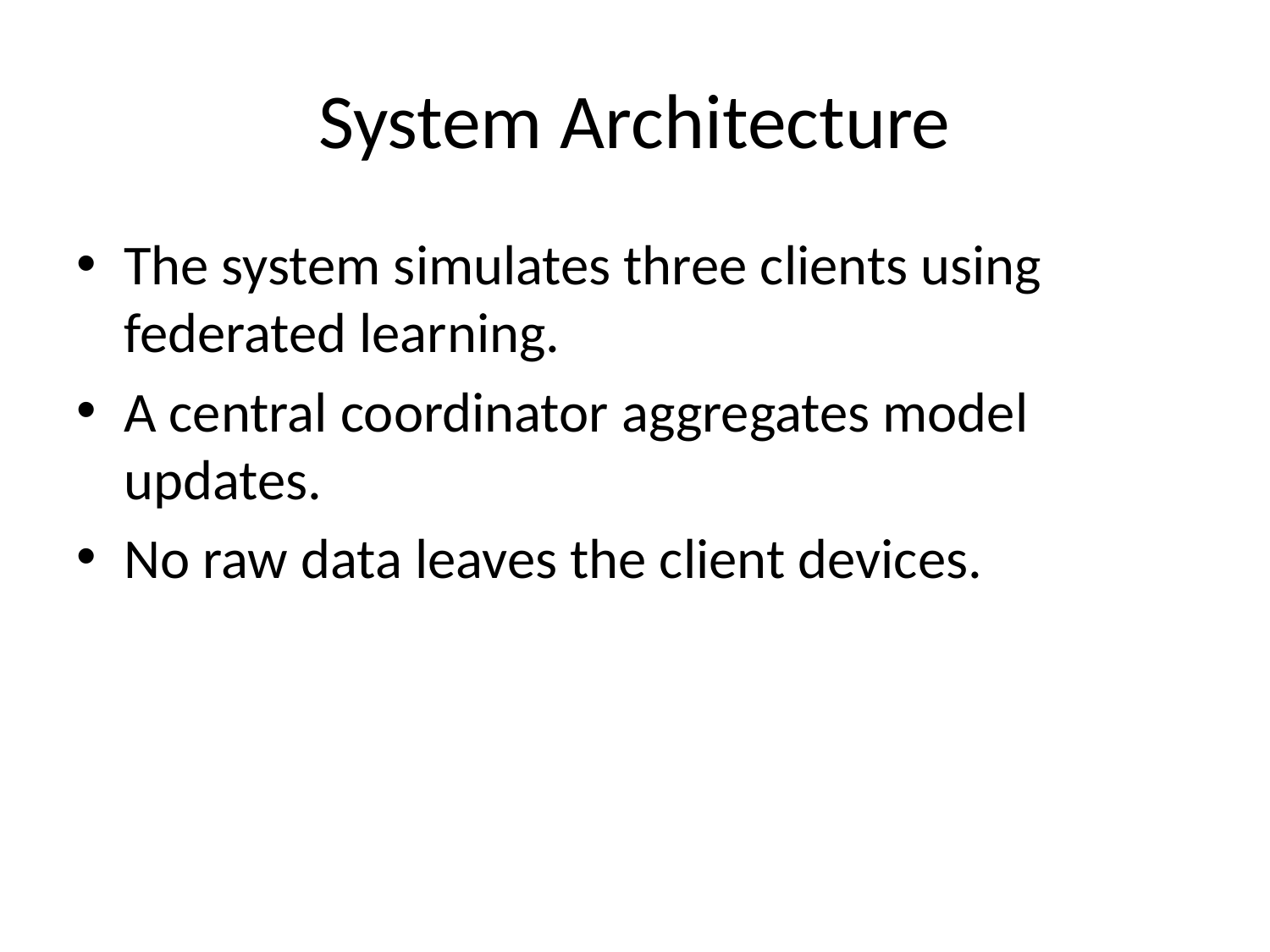

# System Architecture
The system simulates three clients using federated learning.
A central coordinator aggregates model updates.
No raw data leaves the client devices.